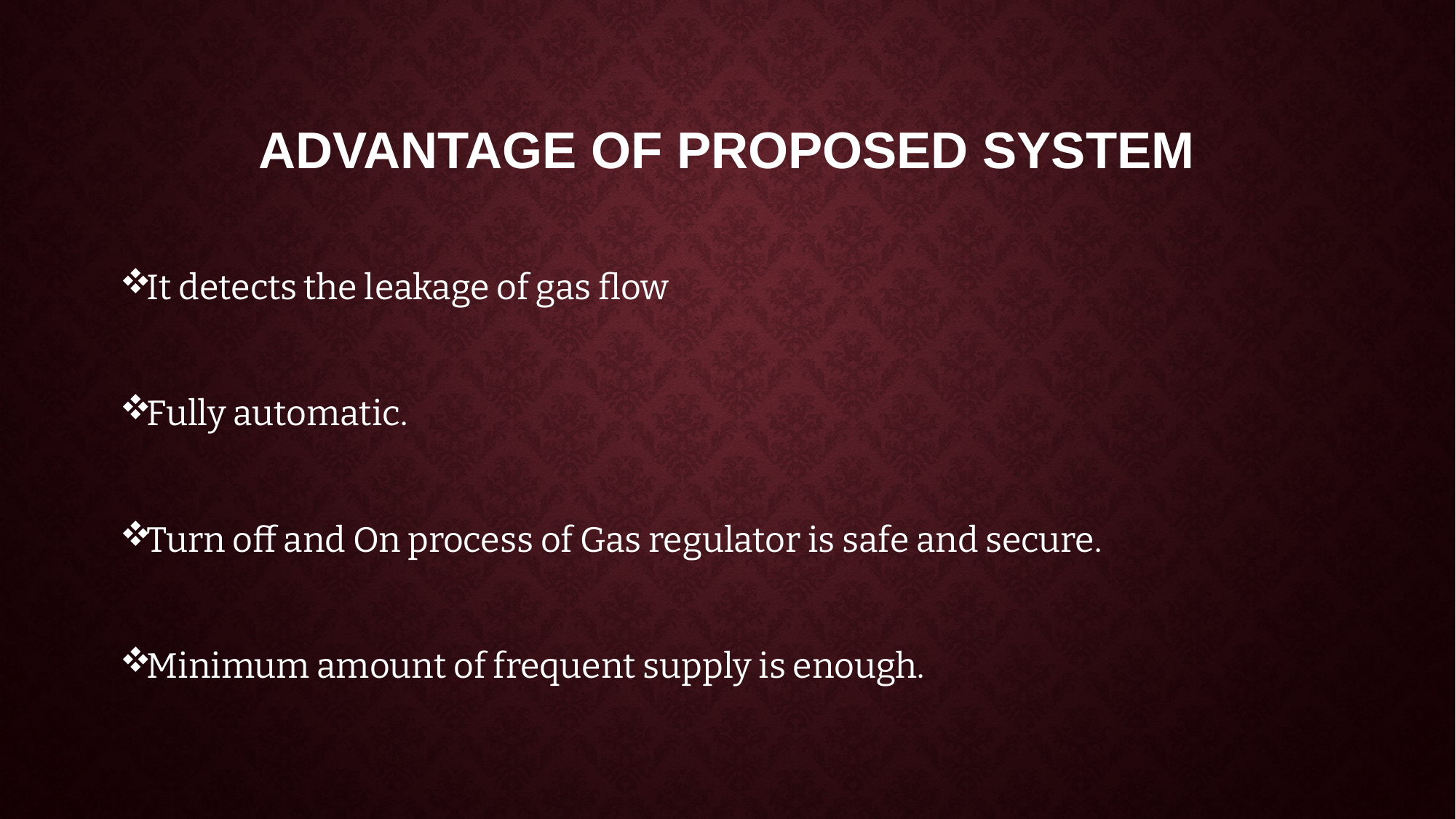

# ADVANTAGE OF PROPOSED SYSTEM
It detects the leakage of gas flow

Fully automatic.

Turn off and On process of Gas regulator is safe and secure.

Minimum amount of frequent supply is enough.